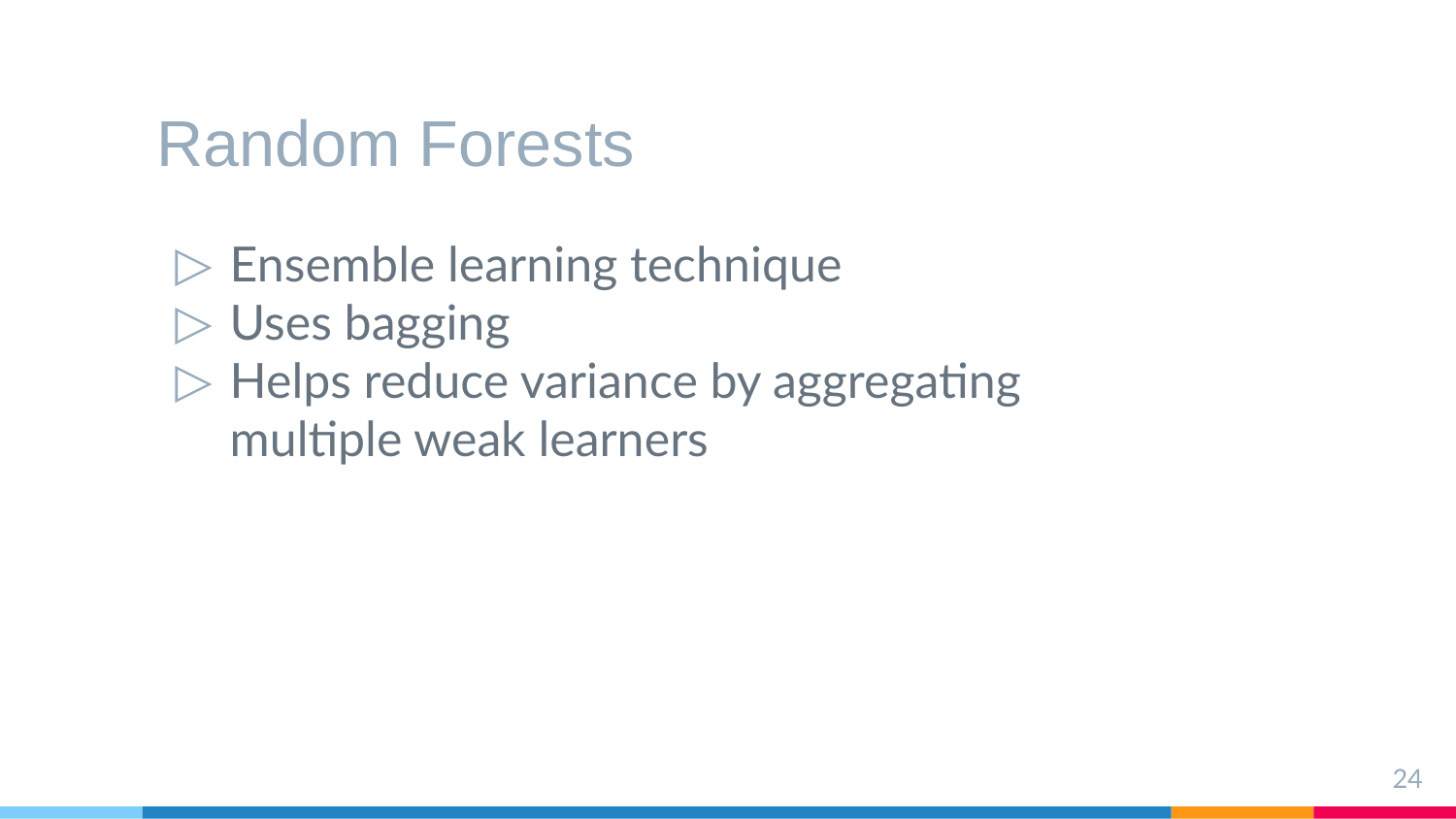

# Random Forests
Ensemble learning technique
Uses bagging
Helps reduce variance by aggregating multiple weak learners
24